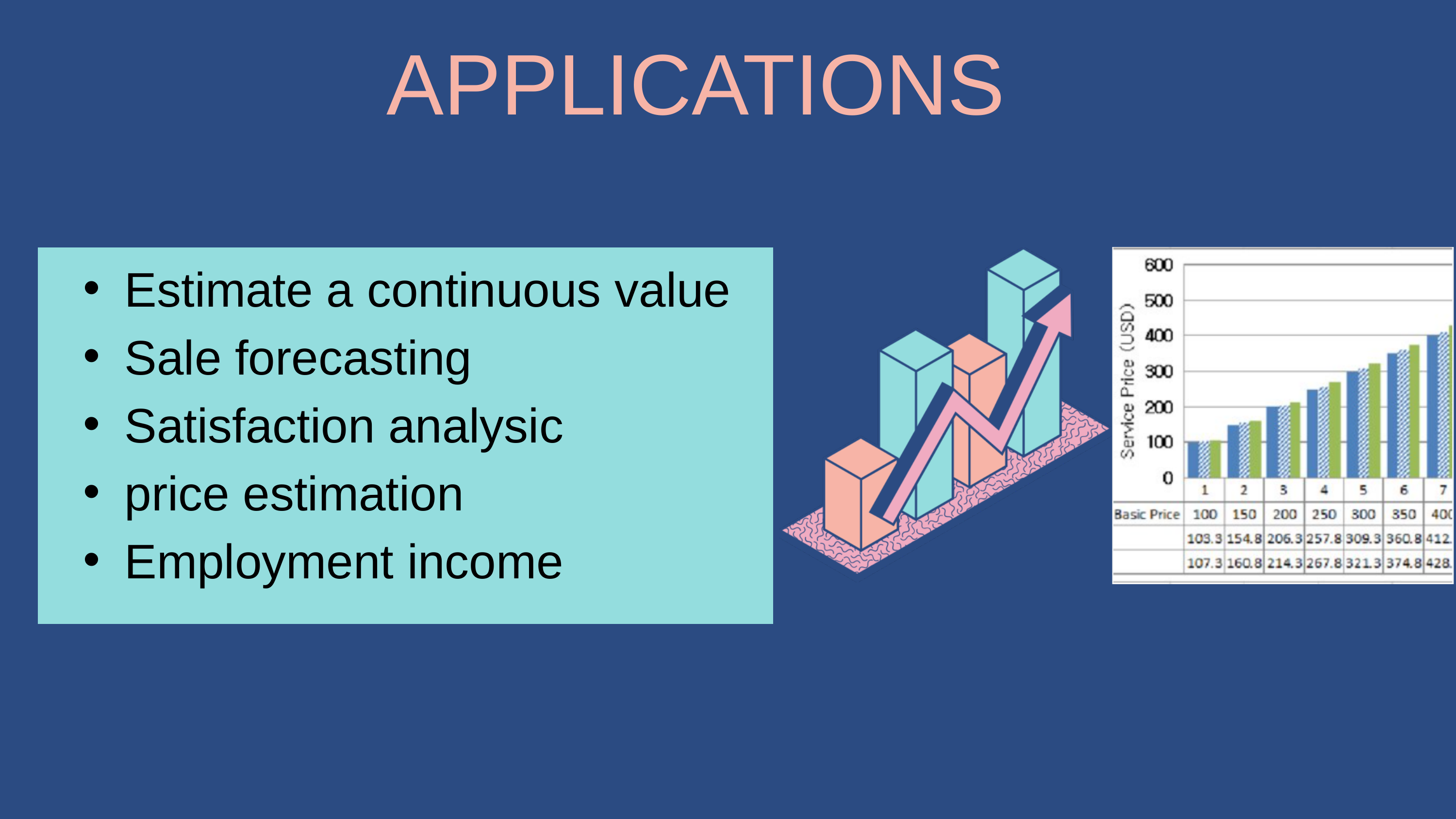

APPLICATIONS

Estimate a continuous value
Sale forecasting
Satisfaction analysic
price estimation
Employment income